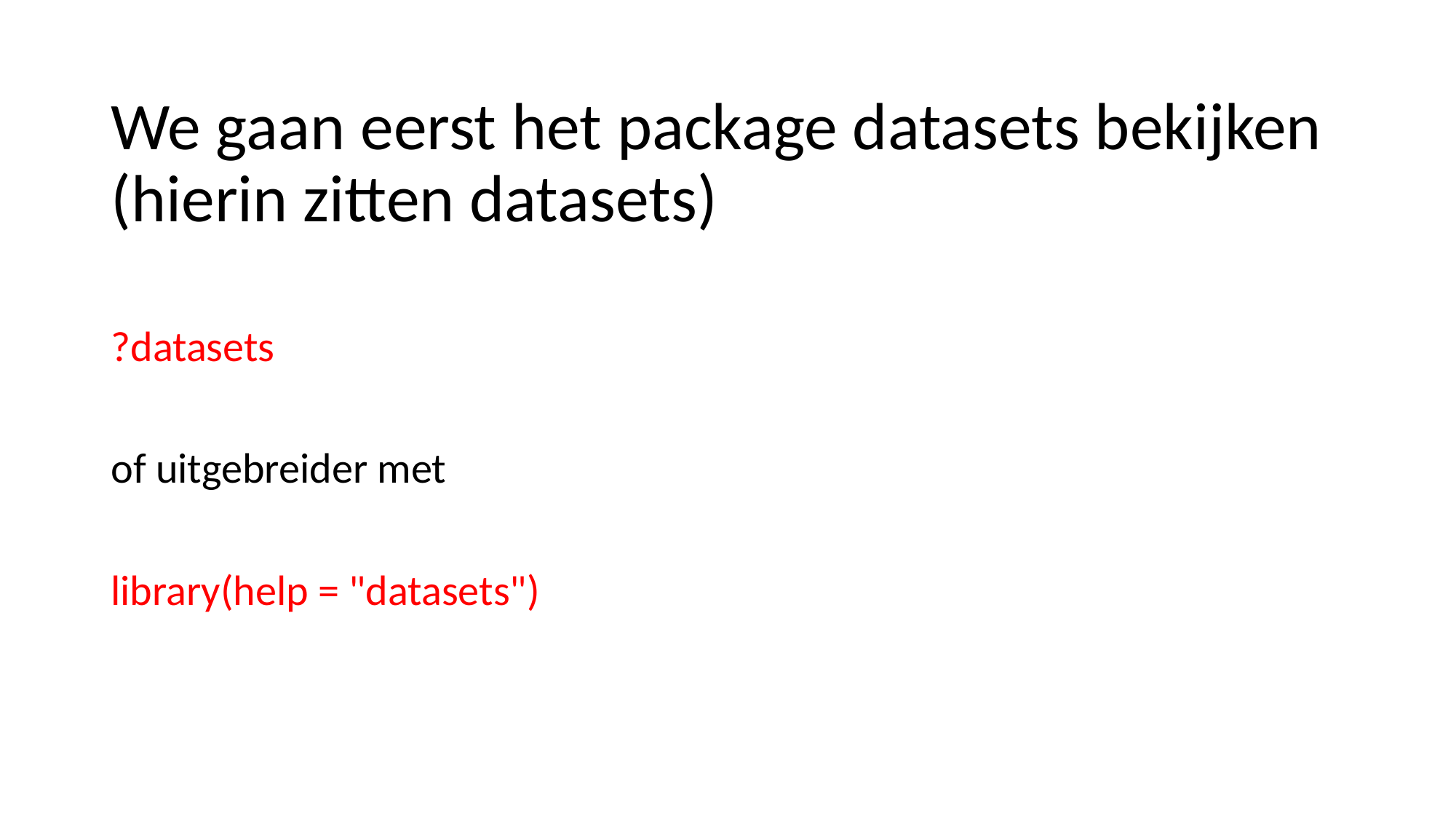

# We gaan eerst het package datasets bekijken (hierin zitten datasets)

?datasets

of uitgebreider met

library(help = "datasets")